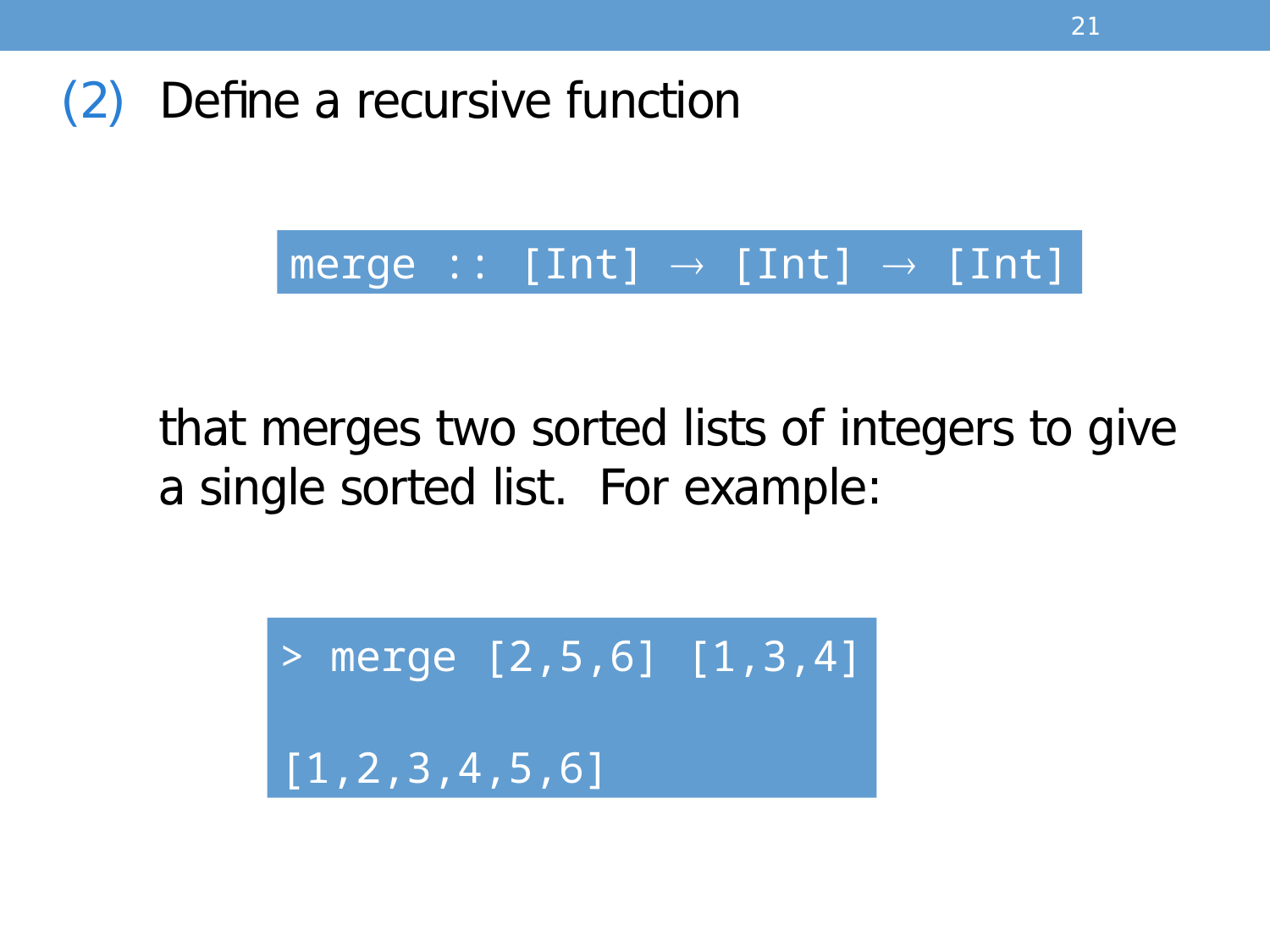

21
(2)
Define a recursive function
merge :: [Int] → [Int] → [Int]
that merges two sorted lists of integers to give a single sorted list.  For example:
> merge [2,5,6] [1,3,4]

[1,2,3,4,5,6]